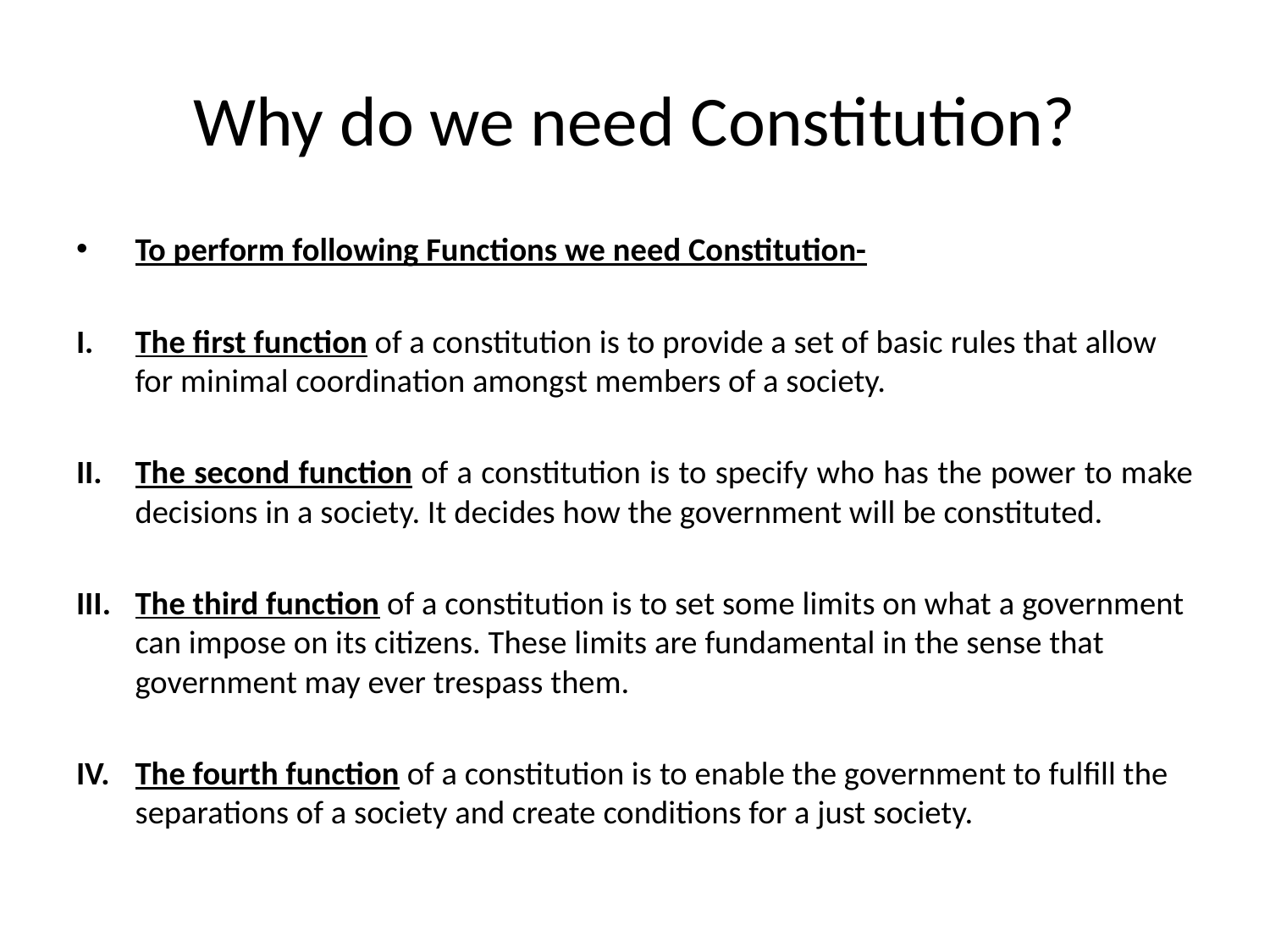

# Why do we need Constitution?
To perform following Functions we need Constitution-

The first function of a constitution is to provide a set of basic rules that allow for minimal coordination amongst members of a society.

The second function of a constitution is to specify who has the power to make decisions in a society. It decides how the government will be constituted.

The third function of a constitution is to set some limits on what a government can impose on its citizens. These limits are fundamental in the sense that government may ever trespass them.

The fourth function of a constitution is to enable the government to fulfill the separations of a society and create conditions for a just society.